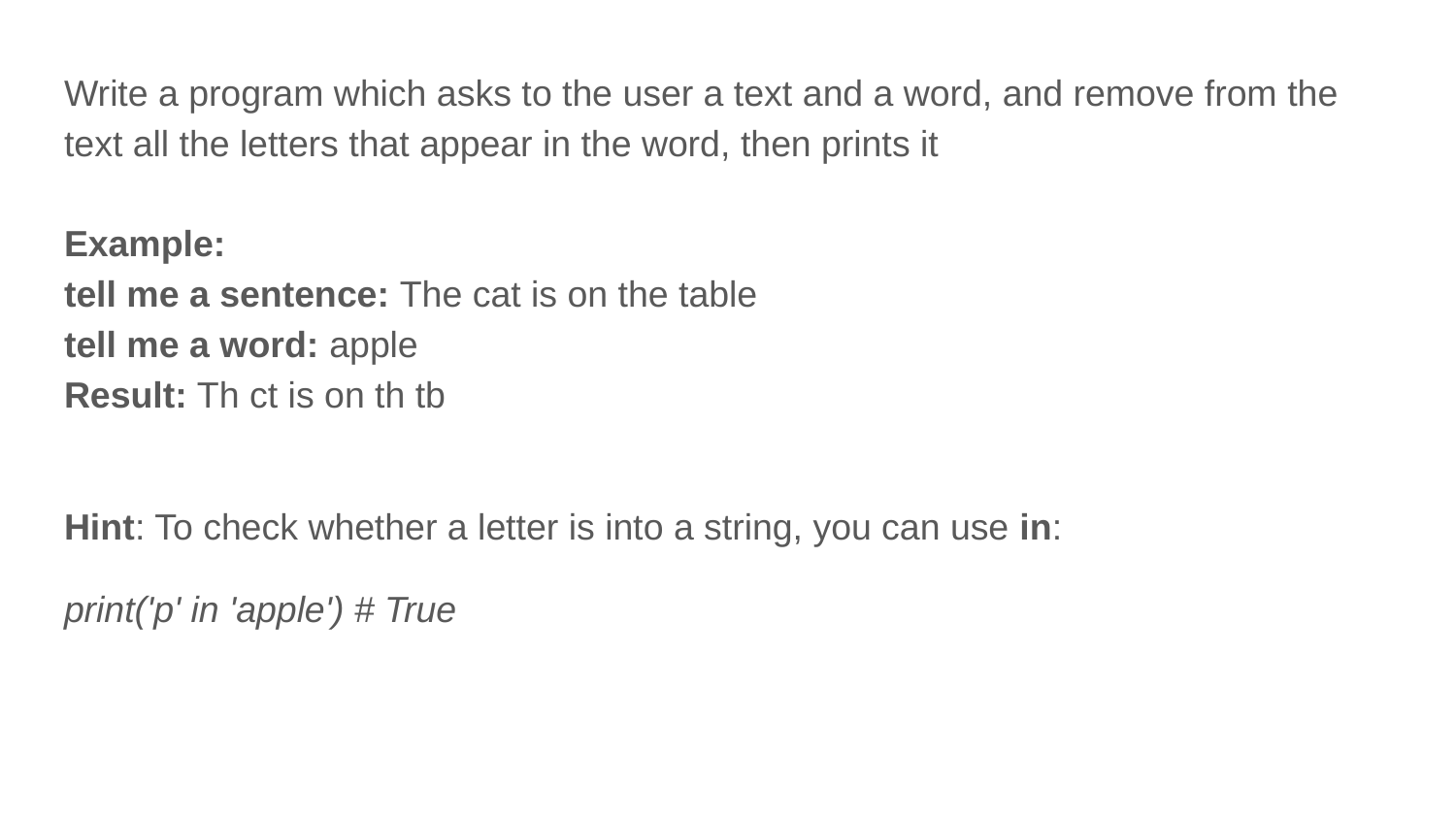

Write a program which asks to the user a text and a word, and remove from the text all the letters that appear in the word, then prints it

Example:
tell me a sentence: The cat is on the table
tell me a word: apple
Result: Th ct is on th tb

Hint: To check whether a letter is into a string, you can use in:
print('p' in 'apple') # True